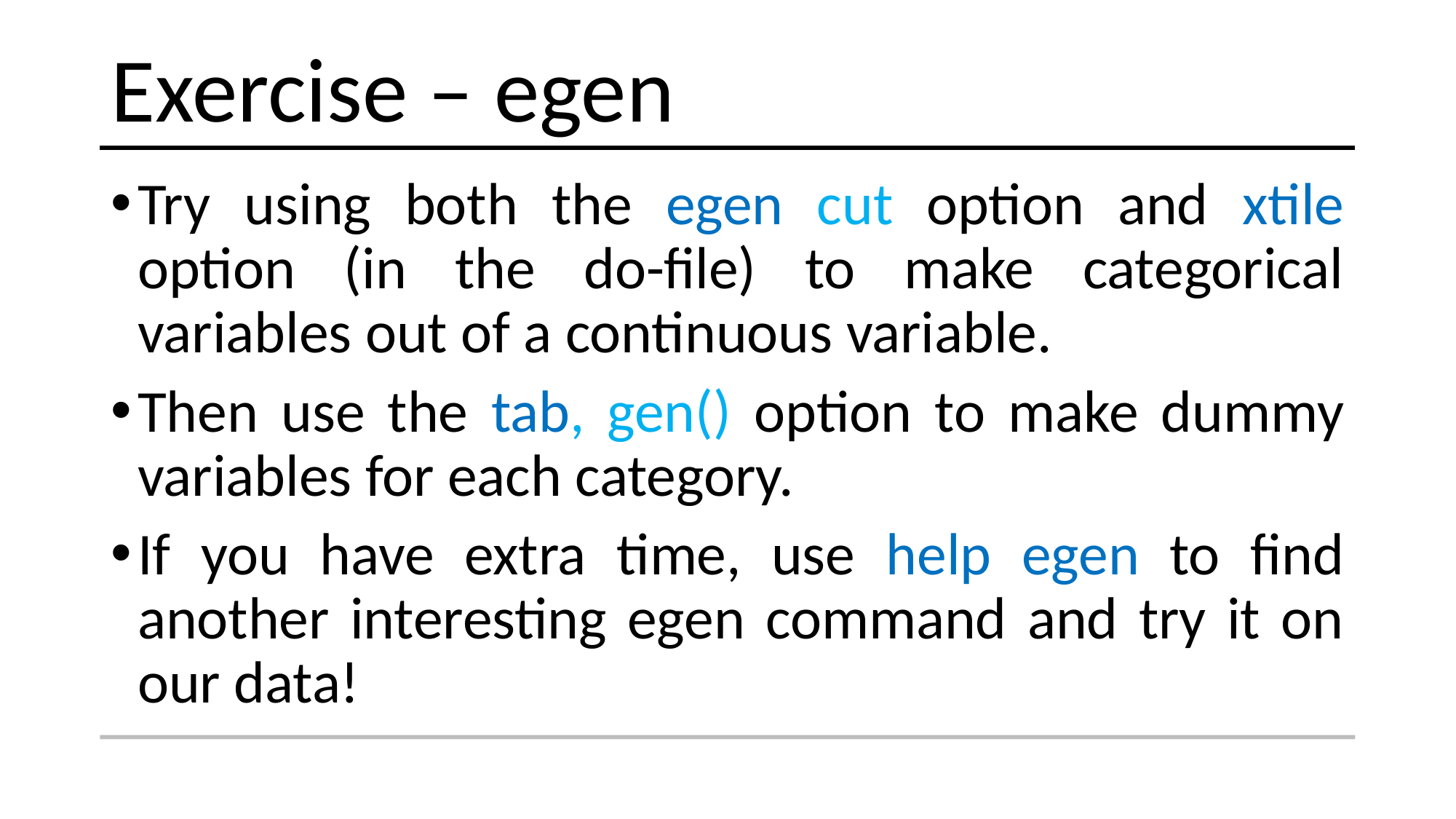

# Exercise – egen
Try using both the egen cut option and xtile option (in the do-file) to make categorical variables out of a continuous variable.
Then use the tab, gen() option to make dummy variables for each category.
If you have extra time, use help egen to find another interesting egen command and try it on our data!